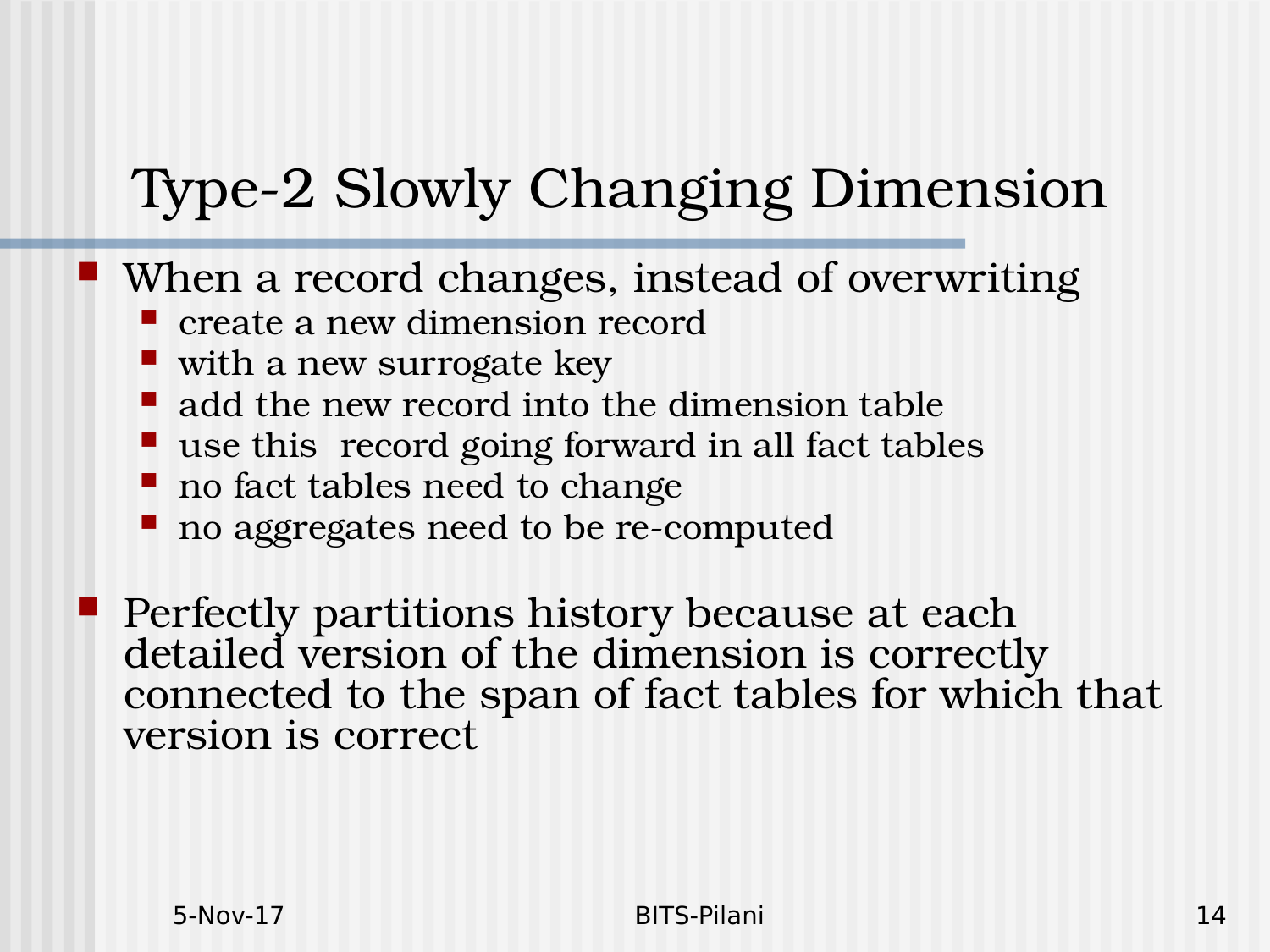

# Type-2 Slowly Changing Dimension
When a record changes, instead of overwriting
create a new dimension record
with a new surrogate key
add the new record into the dimension table
use this  record going forward in all fact tables
no fact tables need to change
no aggregates need to be re-computed

Perfectly partitions history because at each detailed version of the dimension is correctly connected to the span of fact tables for which that version is correct
5-Nov-17
BITS-Pilani
14